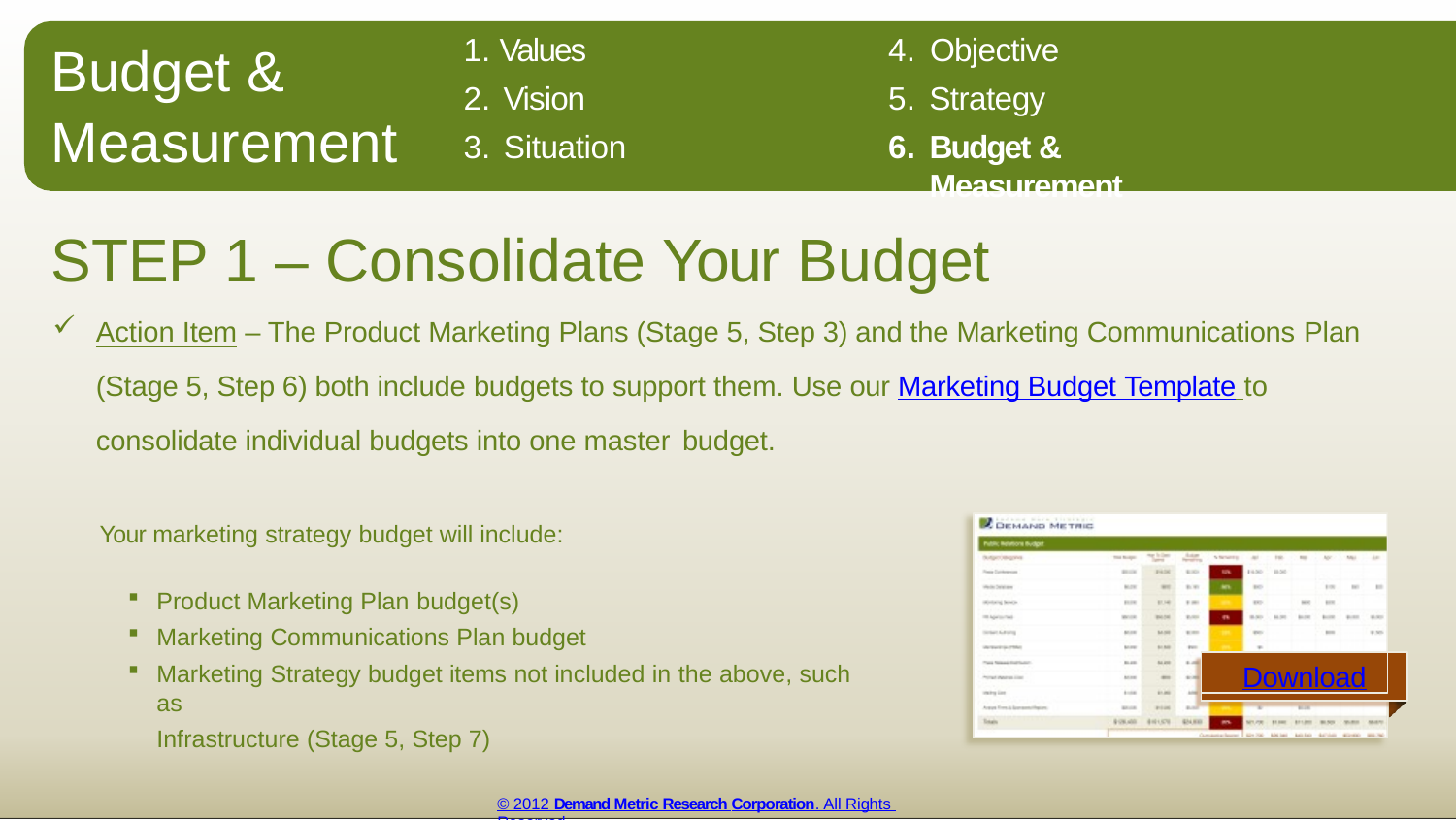

Objective
Strategy
Budget & Measurement
Values
Vision
Situation

# Budget &  Measurement
STEP 1 – Consolidate Your Budget
Action Item – The Product Marketing Plans (Stage 5, Step 3) and the Marketing Communications Plan
(Stage 5, Step 6) both include budgets to support them. Use our Marketing Budget Template to  consolidate individual budgets into one master budget.

Your marketing strategy budget will include:

Product Marketing Plan budget(s)
Marketing Communications Plan budget
Marketing Strategy budget items not included in the above, such as
Infrastructure (Stage 5, Step 7)
Download
© 2012 Demand Metric Research Corporation. All Rights Reserved.